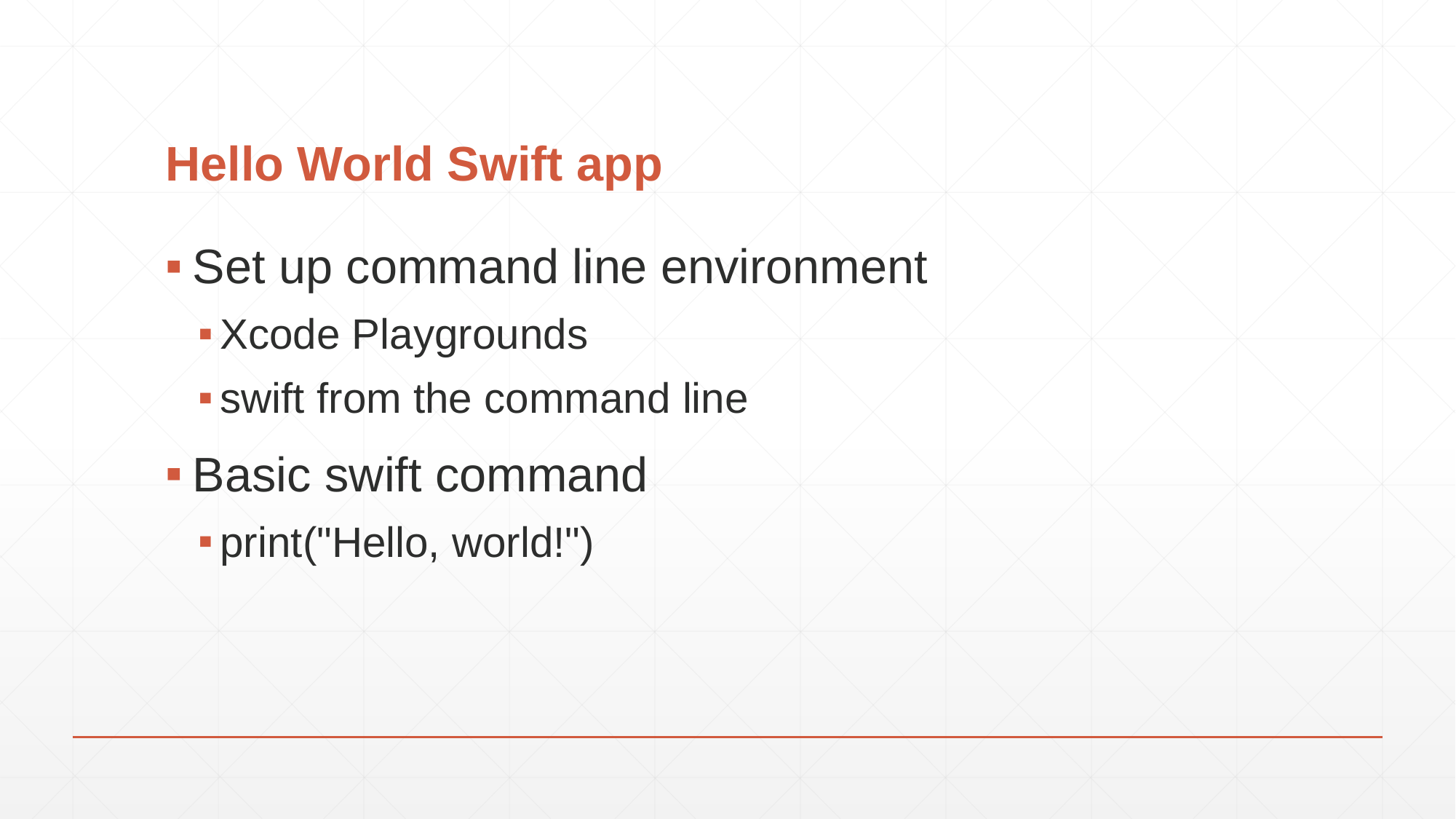

# Hello World Swift app
Set up command line environment
Xcode Playgrounds
swift from the command line
Basic swift command
print("Hello, world!")